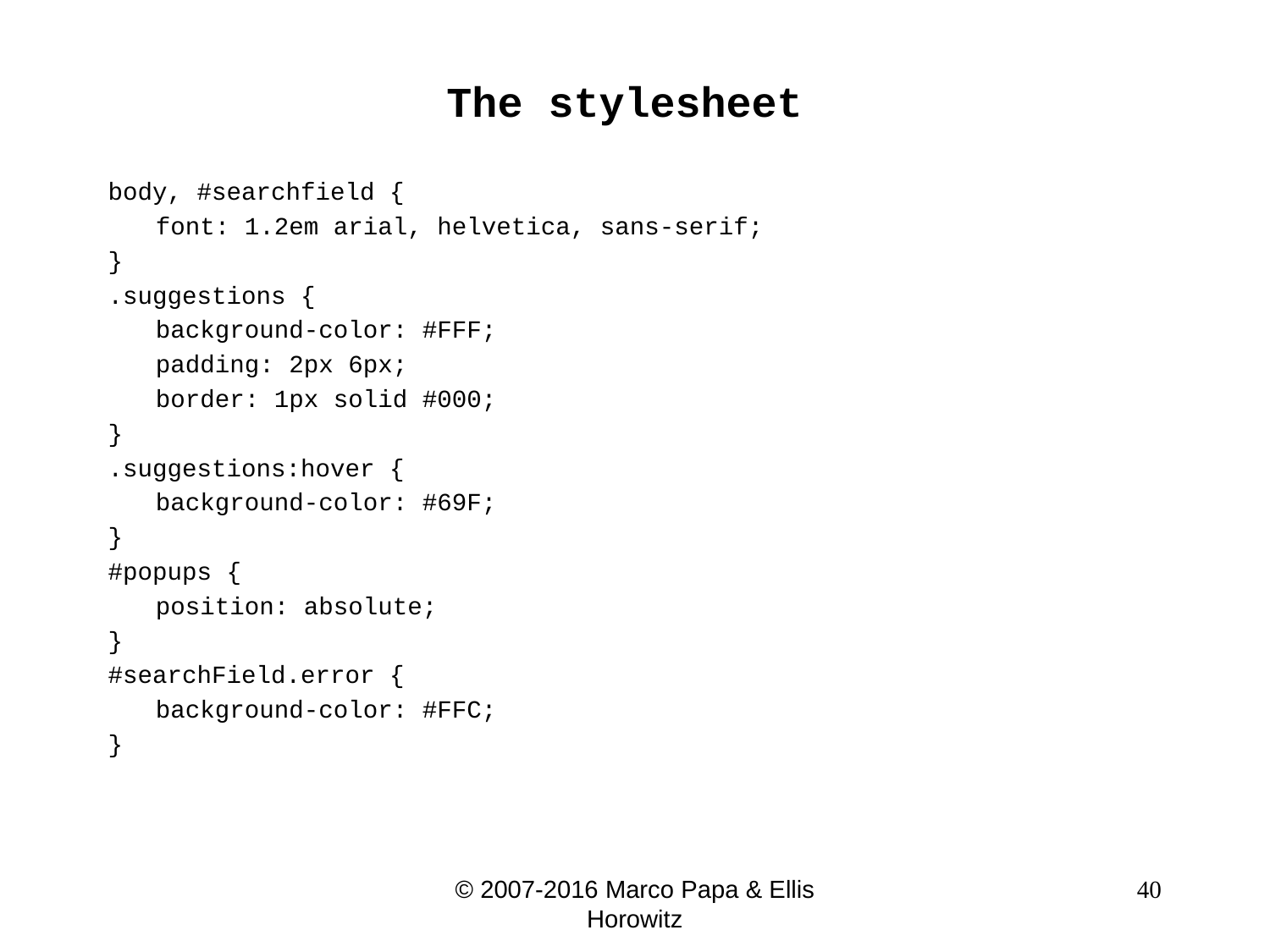

# The stylesheet
body, #searchfield {
	font: 1.2em arial, helvetica, sans-serif;
}
.suggestions {
	background-color: #FFF;
	padding: 2px 6px;
	border: 1px solid #000;
}
.suggestions:hover {
	background-color: #69F;
}
#popups {
	position: absolute;
}
#searchField.error {
	background-color: #FFC;
}

© 2007-2016 Marco Papa & Ellis Horowitz
             40